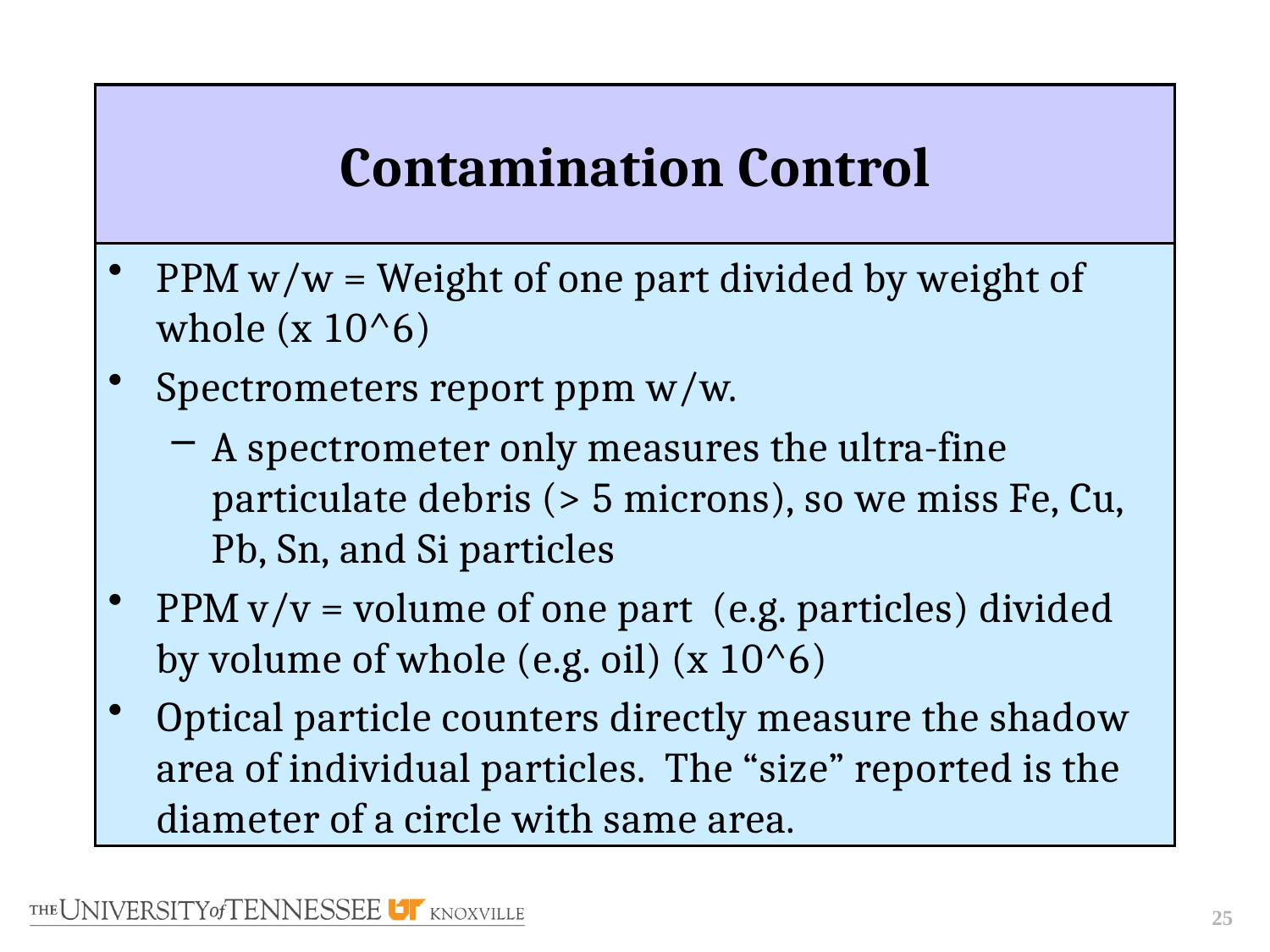

# Contamination Control
PPM w/w = Weight of one part divided by weight of whole (x 10^6)
Spectrometers report ppm w/w.
A spectrometer only measures the ultra-fine particulate debris (> 5 microns), so we miss Fe, Cu, Pb, Sn, and Si particles
PPM v/v = volume of one part  (e.g. particles) divided by volume of whole (e.g. oil) (x 10^6)
Optical particle counters directly measure the shadow area of individual particles.  The “size” reported is the diameter of a circle with same area.

25